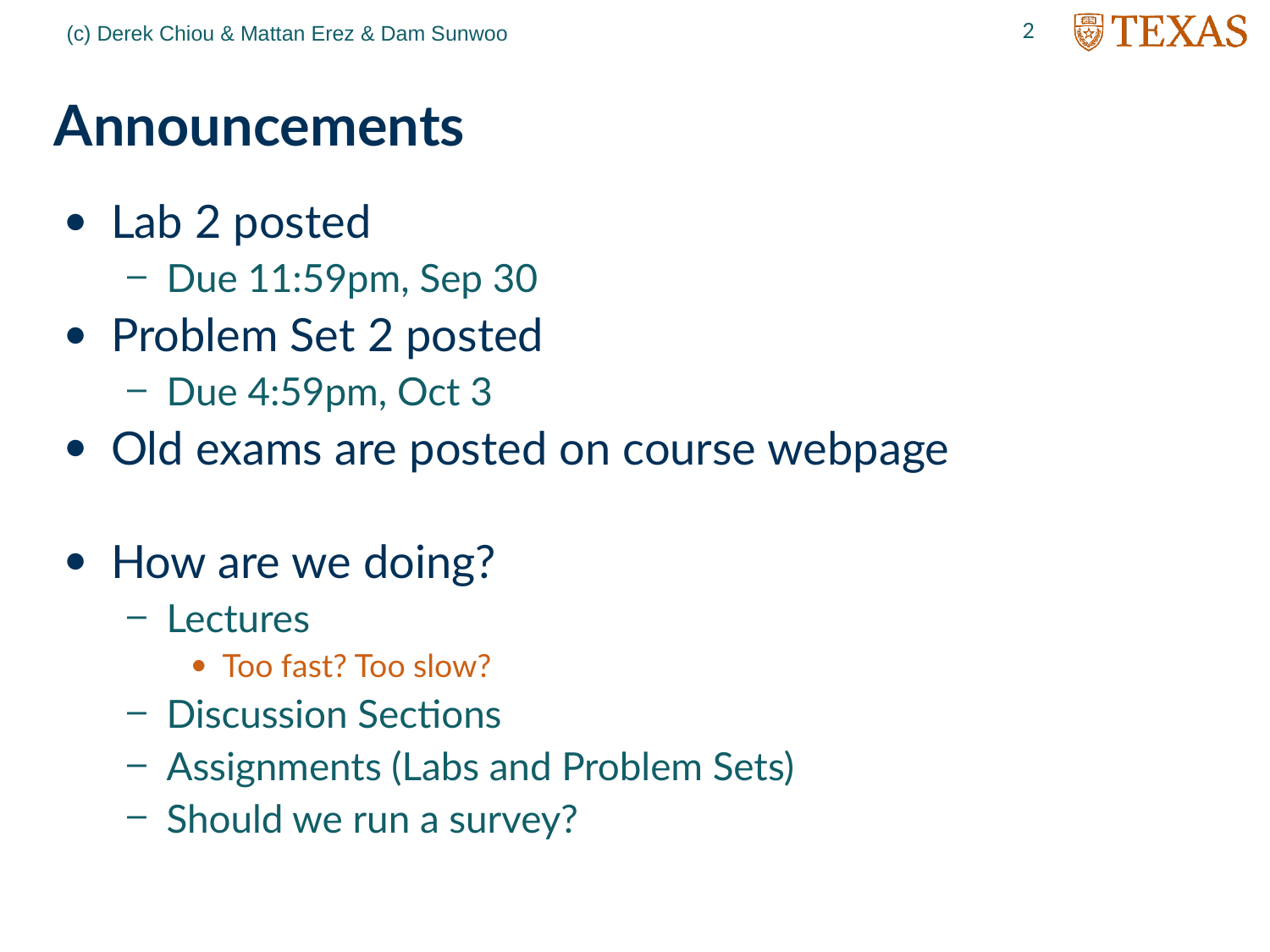

2
(c) Derek Chiou & Mattan Erez & Dam Sunwoo
# Announcements
Lab 2 posted
Due 11:59pm, Sep 30
Problem Set 2 posted
Due 4:59pm, Oct 3
Old exams are posted on course webpage

How are we doing?
Lectures
Too fast? Too slow?
Discussion Sections
Assignments (Labs and Problem Sets)
Should we run a survey?